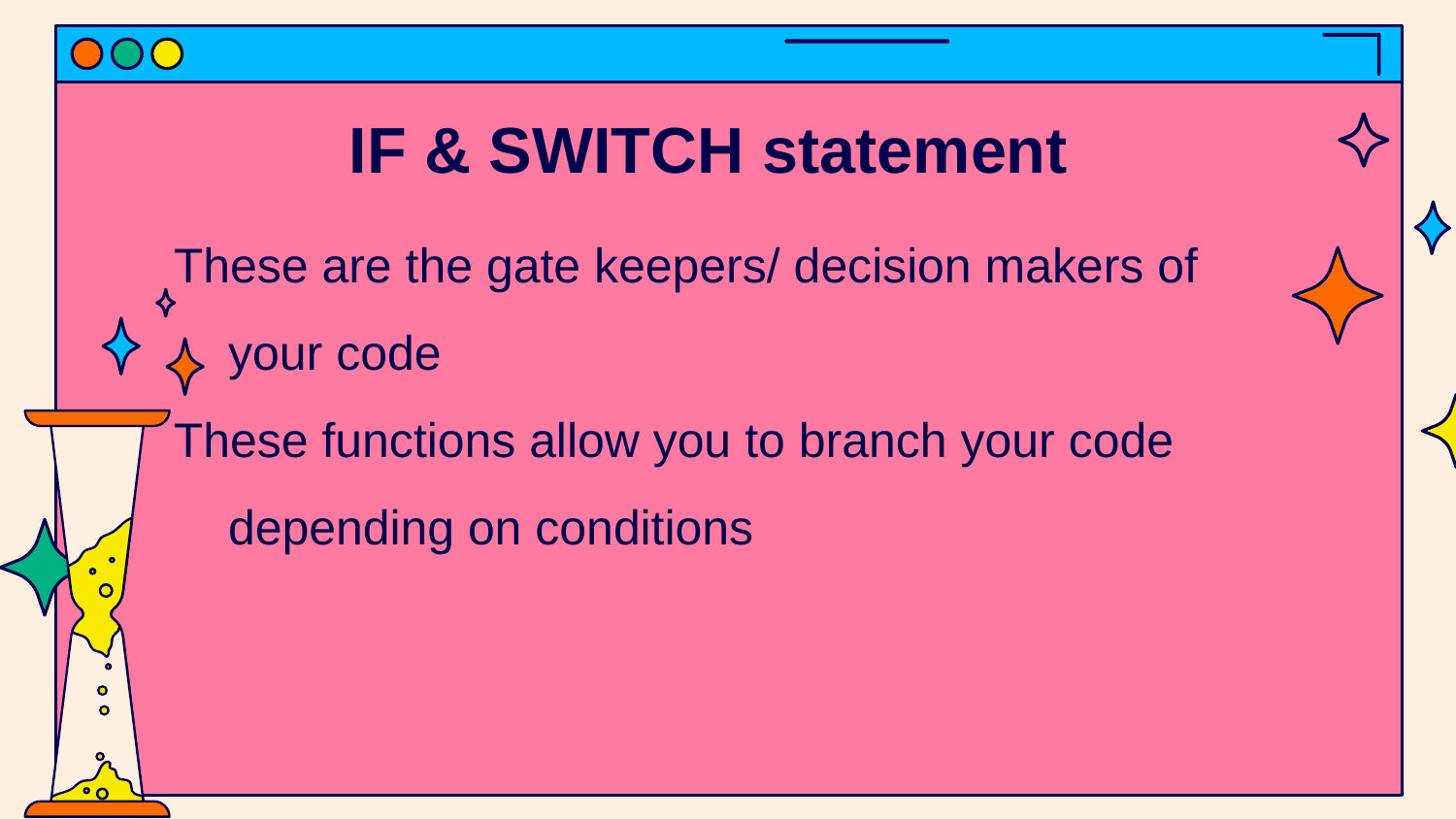

# IF & SWITCH statement

These are the gate keepers/ decision makers of your code
These functions allow you to branch your code depending on conditions